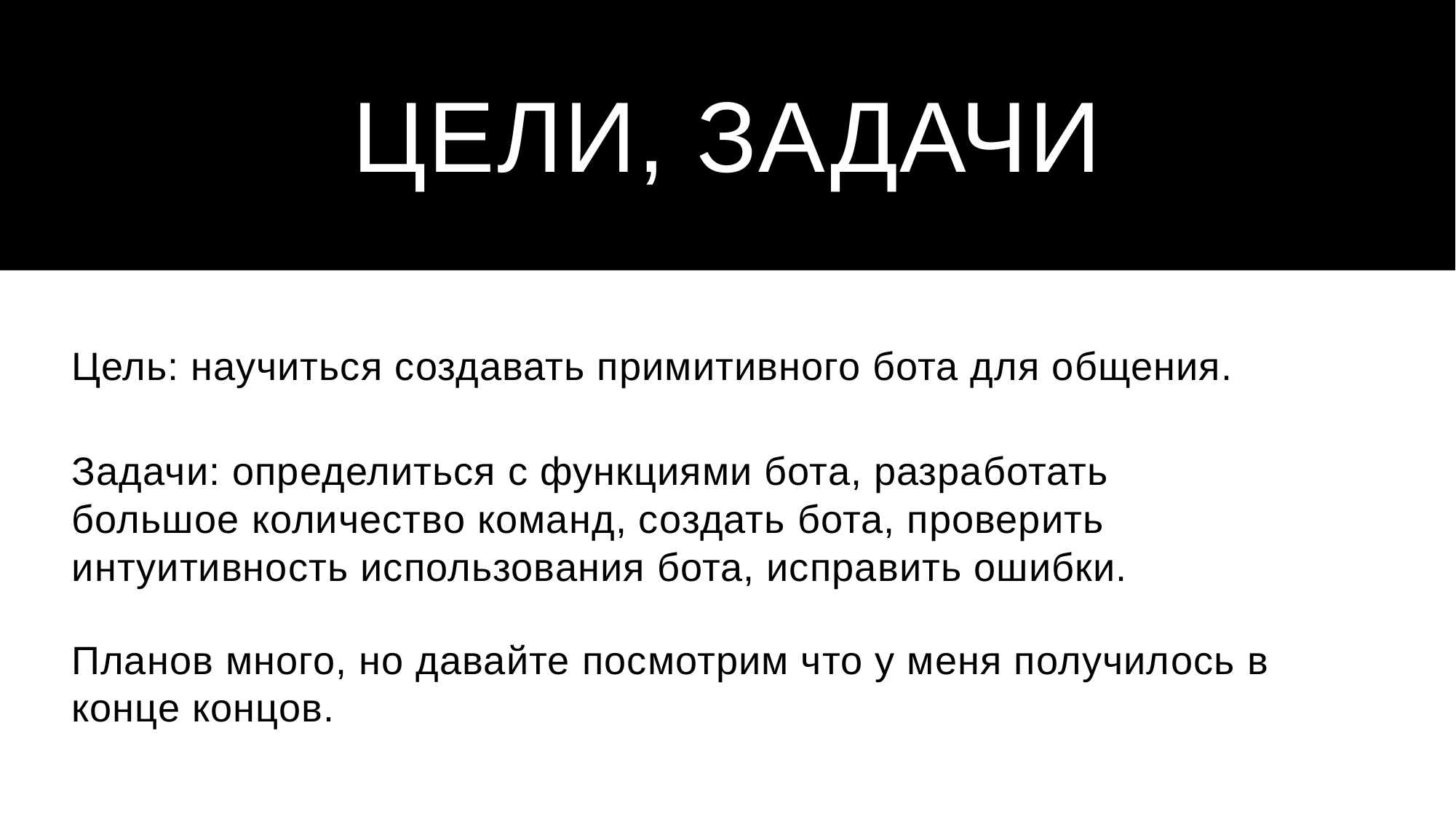

# Цели, задачи
Цель: научиться создавать примитивного бота для общения.
Задачи: определиться с функциями бота, разработать большое количество команд, создать бота, проверить интуитивность использования бота, исправить ошибки.
Планов много, но давайте посмотрим что у меня получилось в конце концов.